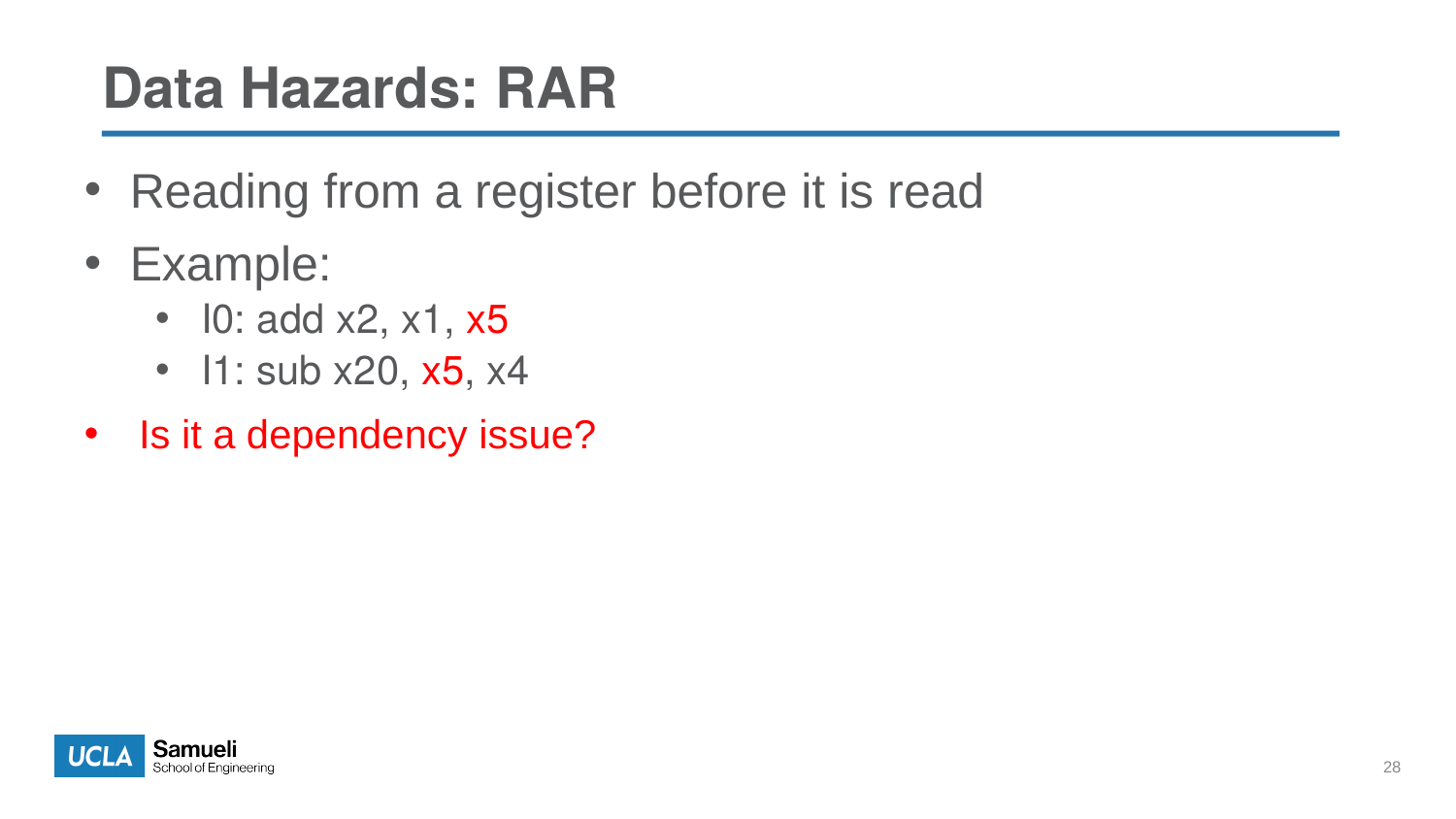

Data Hazards: RAR
Reading from a register before it is read
Example:
I0: add x2, x1, x5
I1: sub x20, x5, x4
Is it a dependency issue?
28